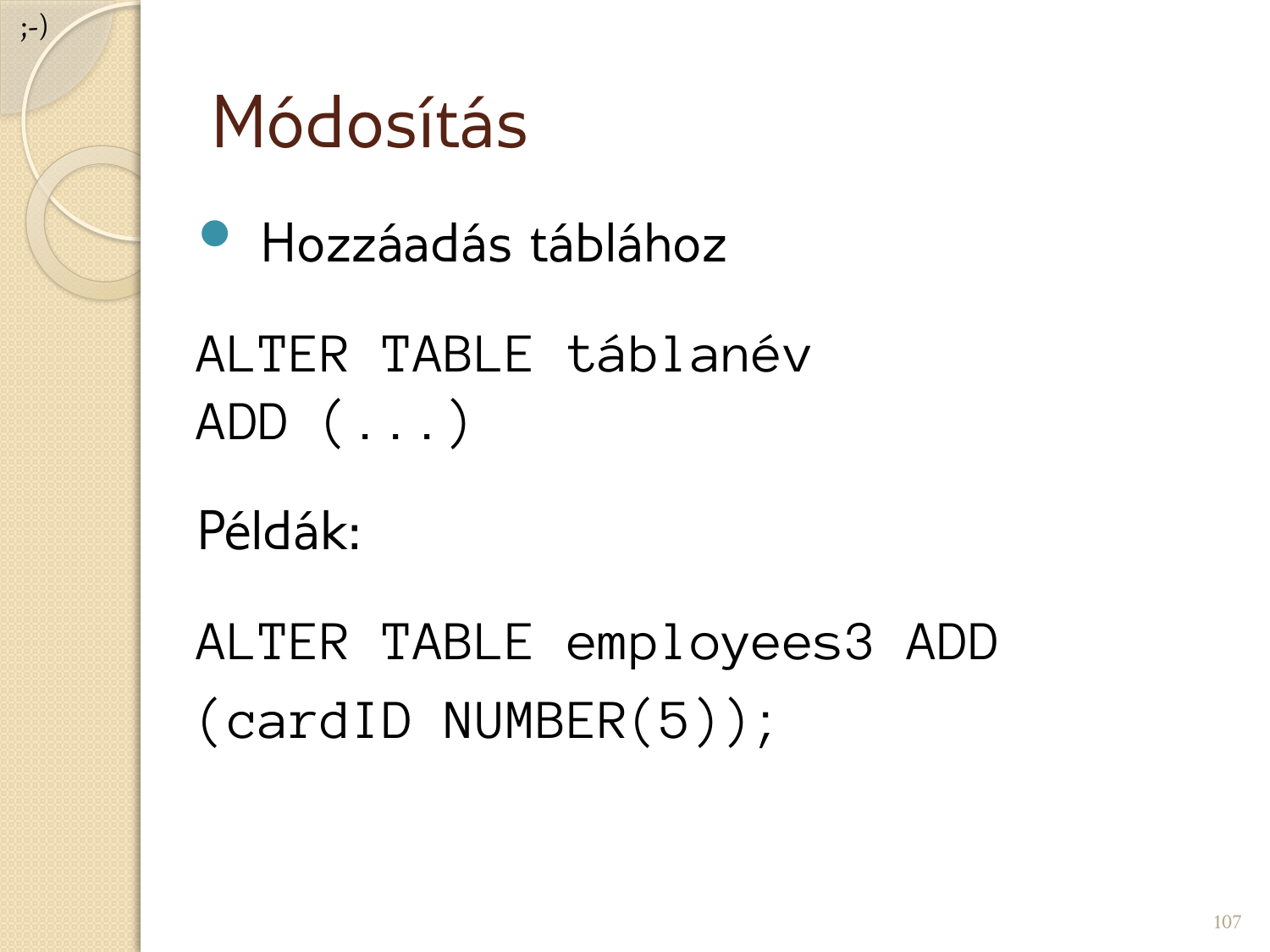

;-)
# Módosítás
Hozzáadás táblához
ALTER TABLE táblanév
ADD (...)
Példák:
ALTER TABLE employees3 ADD
(cardID NUMBER(5));
107